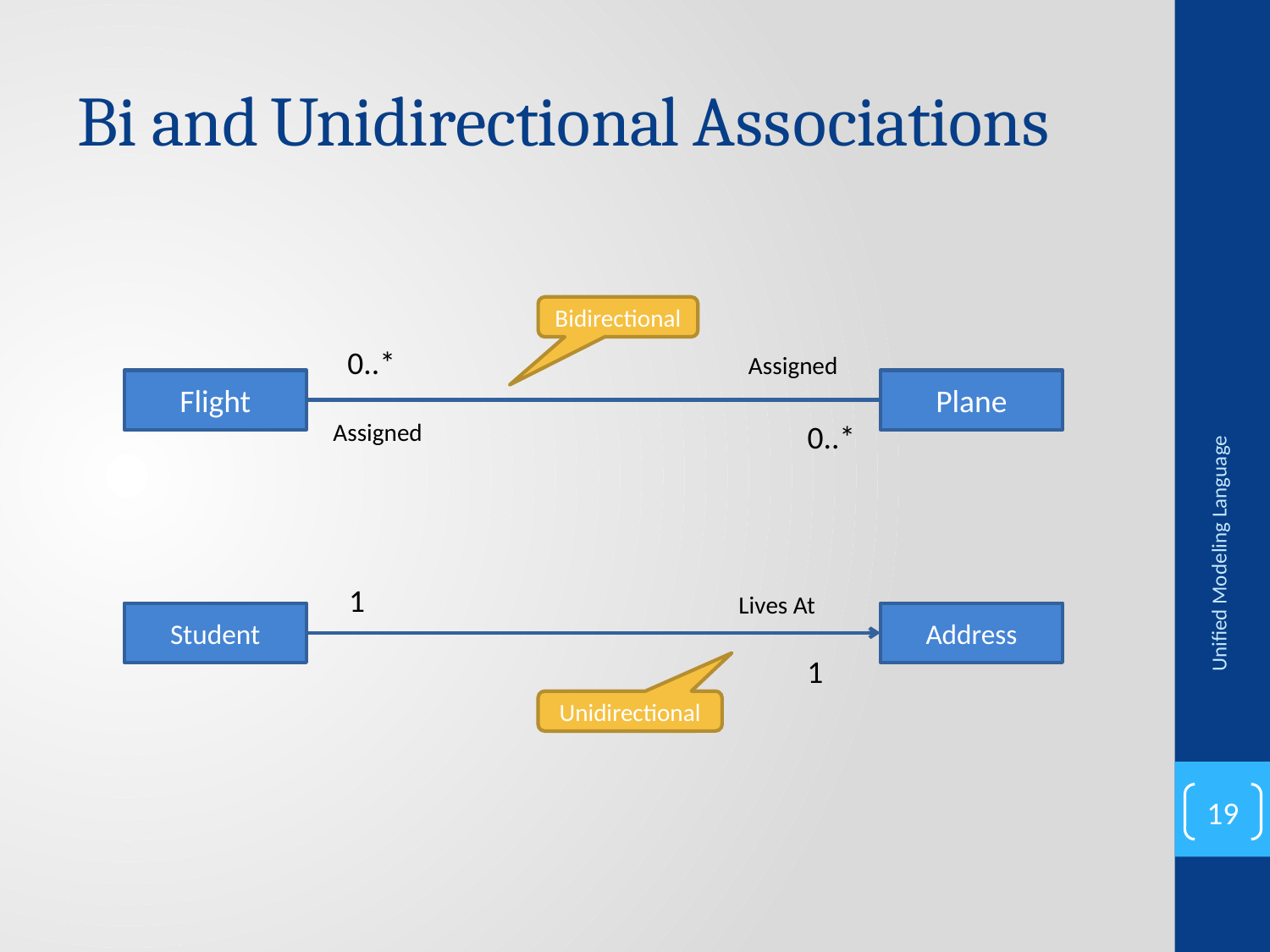

# Bi and Unidirectional Associations
Bidirectional
0..*
Assigned
Flight
Plane
Assigned
0..*
Lives At
Student
Address
1
Unidirectional
Unified Modeling Language
1
19